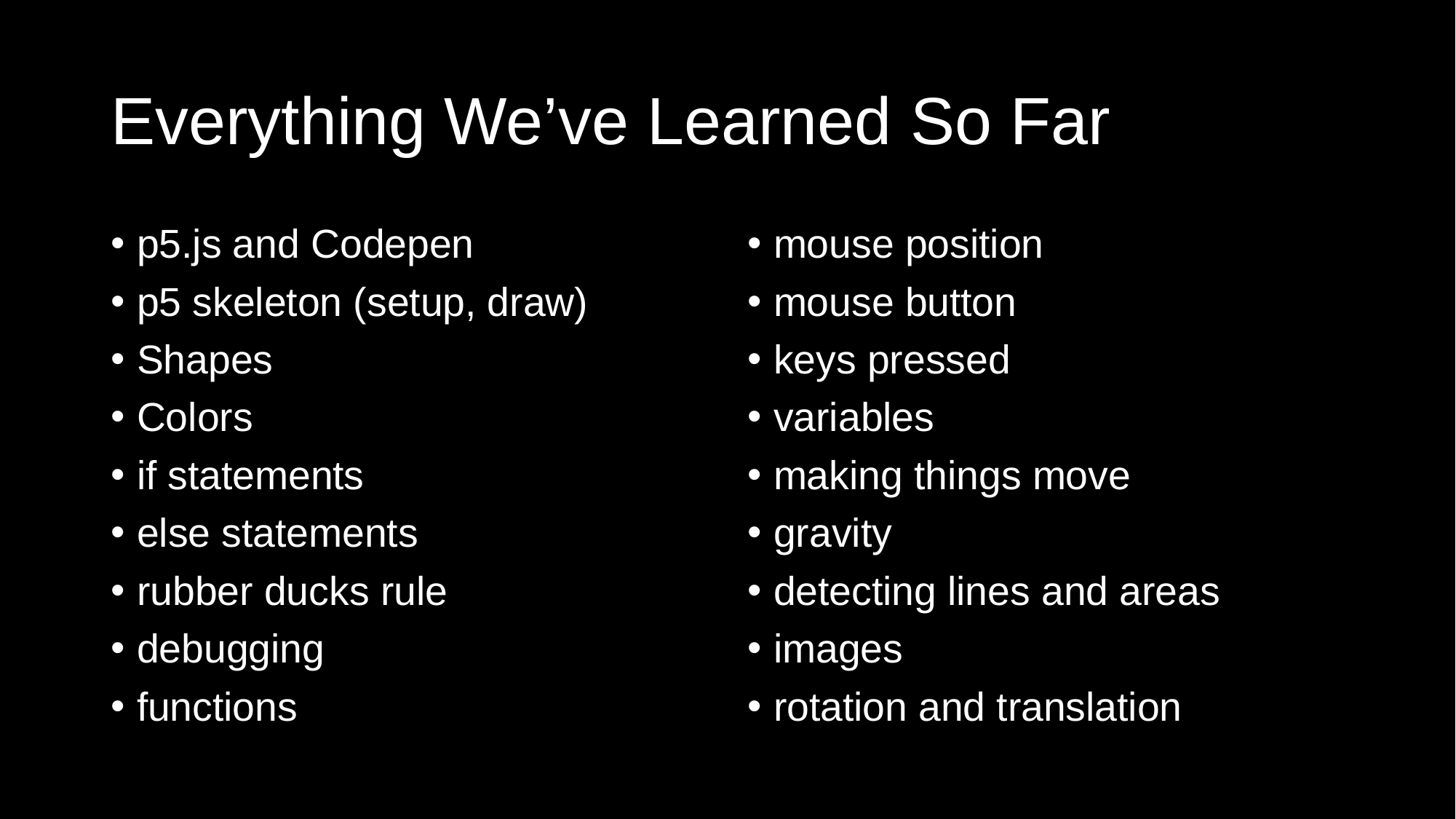

# Everything We’ve Learned So Far
p5.js and Codepen
p5 skeleton (setup, draw)
Shapes
Colors
if statements
else statements
rubber ducks rule
debugging
functions

mouse position
mouse button
keys pressed
variables
making things move
gravity
detecting lines and areas
images
rotation and translation